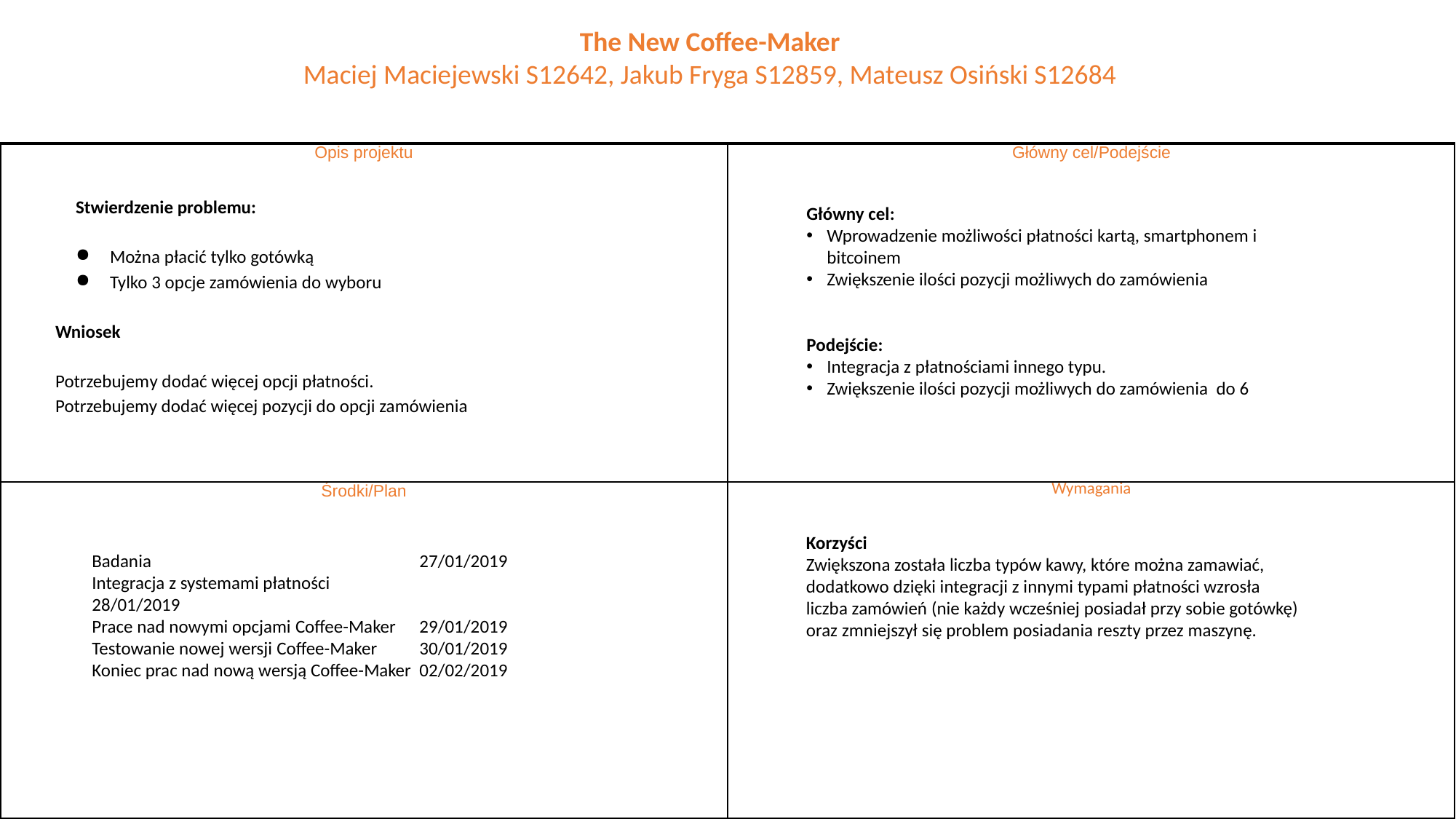

The New Coffee-Maker
Maciej Maciejewski S12642, Jakub Fryga S12859, Mateusz Osiński S12684
| Opis projektu | Główny cel/Podejście |
| --- | --- |
| Środki/Plan | Wymagania |
Stwierdzenie problemu:

Można płacić tylko gotówką
Tylko 3 opcje zamówienia do wyboru

Wniosek

Potrzebujemy dodać więcej opcji płatności.
Potrzebujemy dodać więcej pozycji do opcji zamówienia

Główny cel:
Wprowadzenie możliwości płatności kartą, smartphonem i bitcoinem
Zwiększenie ilości pozycji możliwych do zamówienia

Podejście:
Integracja z płatnościami innego typu.
Zwiększenie ilości pozycji możliwych do zamówienia  do 6

Korzyści
Zwiększona została liczba typów kawy, które można zamawiać, dodatkowo dzięki integracji z innymi typami płatności wzrosła liczba zamówień (nie każdy wcześniej posiadał przy sobie gotówkę) oraz zmniejszył się problem posiadania reszty przez maszynę.

Badania  			27/01/2019
Integracja z systemami płatności		28/01/2019
Prace nad nowymi opcjami Coffee-Maker	29/01/2019
Testowanie nowej wersji Coffee-Maker	30/01/2019
Koniec prac nad nową wersją Coffee-Maker	02/02/2019